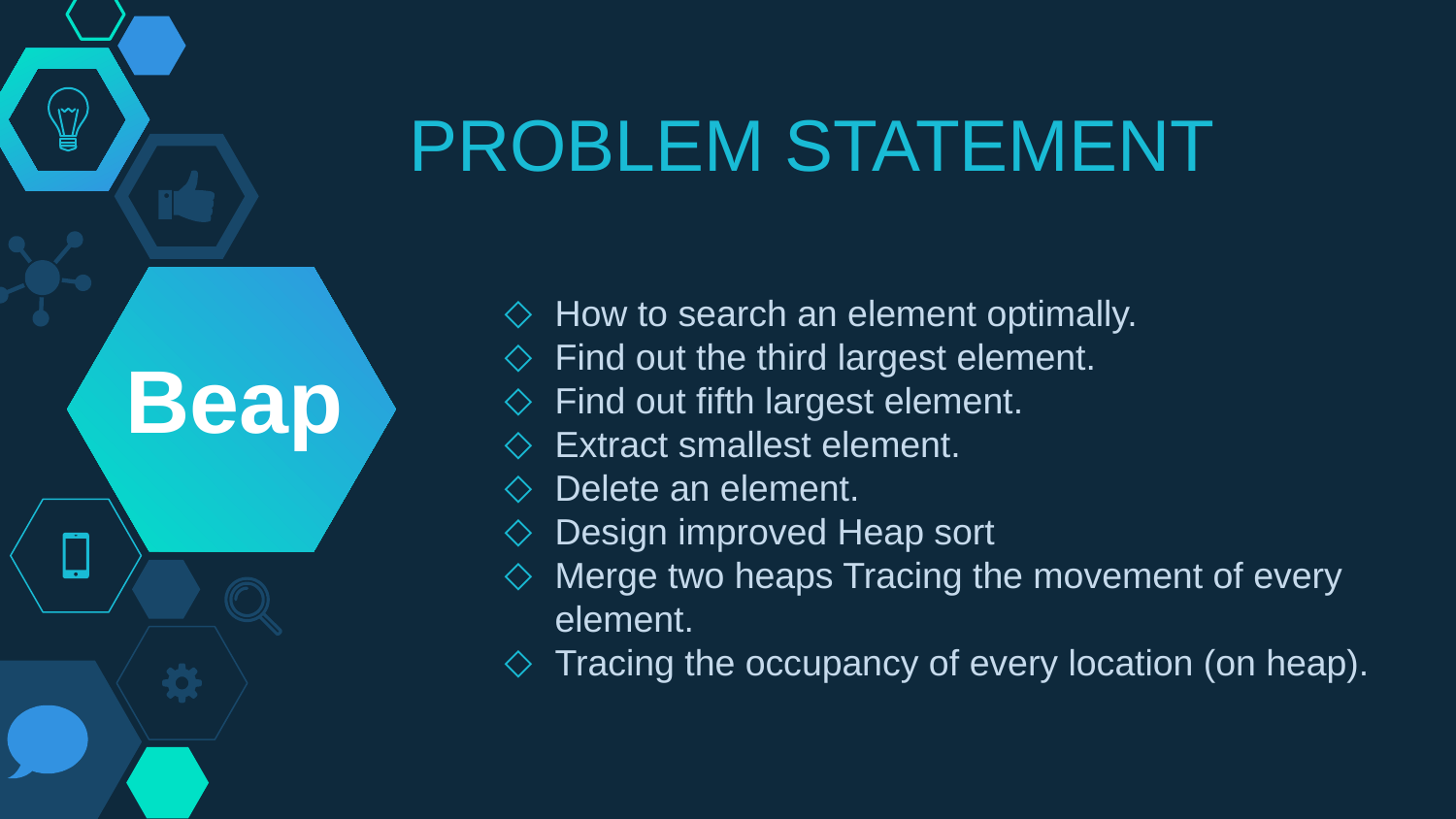

# PROBLEM STATEMENT

How to search an element optimally.
Find out the third largest element.
Find out fifth largest element.
Extract smallest element.
Delete an element.
Design improved Heap sort
Merge two heaps Tracing the movement of every element.
Tracing the occupancy of every location (on heap).
Beap